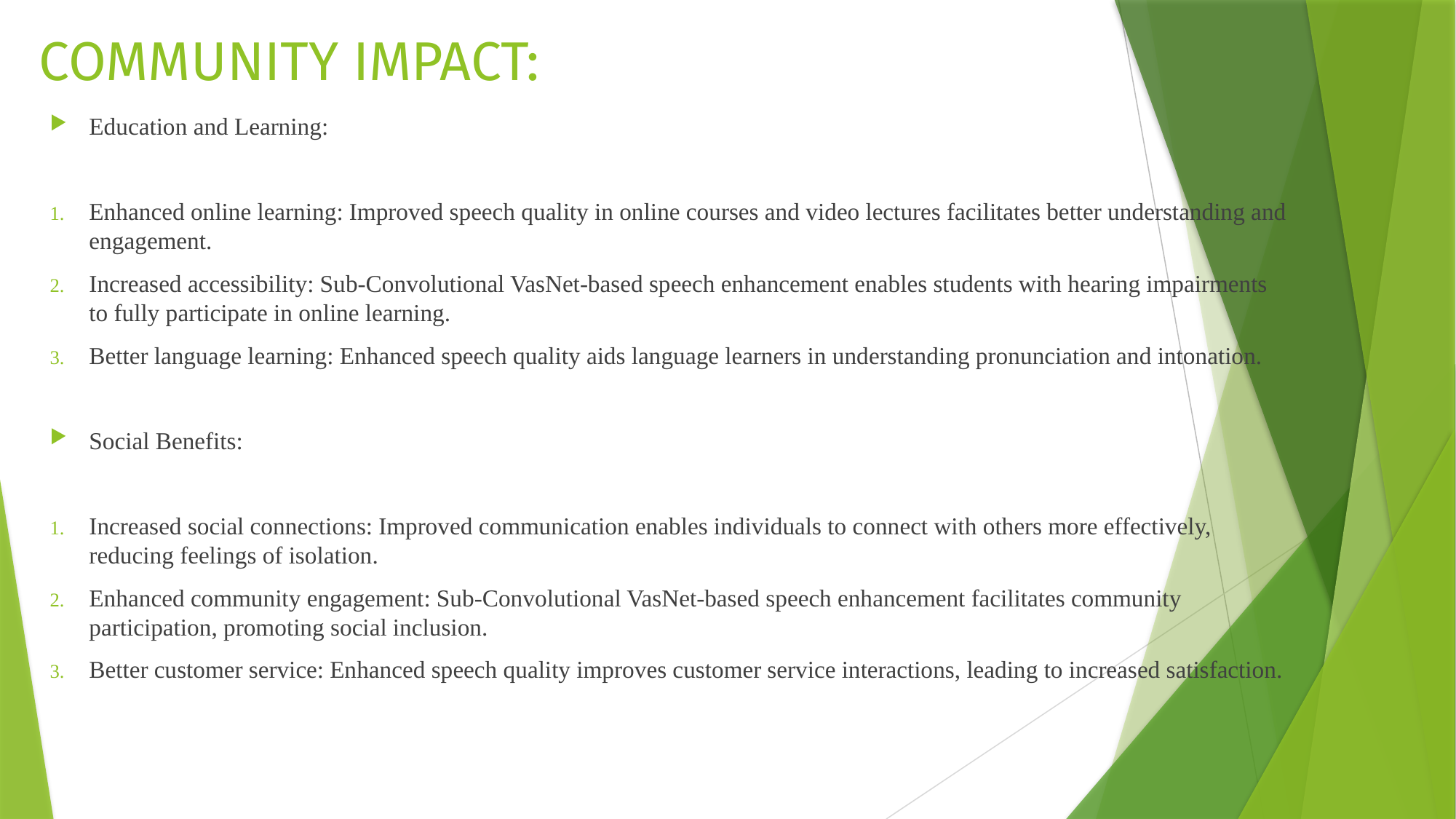

# COMMUNITY IMPACT:
Education and Learning:

Enhanced online learning: Improved speech quality in online courses and video lectures facilitates better understanding and engagement.
Increased accessibility: Sub-Convolutional VasNet-based speech enhancement enables students with hearing impairments to fully participate in online learning.
Better language learning: Enhanced speech quality aids language learners in understanding pronunciation and intonation.

Social Benefits:

Increased social connections: Improved communication enables individuals to connect with others more effectively, reducing feelings of isolation.
Enhanced community engagement: Sub-Convolutional VasNet-based speech enhancement facilitates community participation, promoting social inclusion.
Better customer service: Enhanced speech quality improves customer service interactions, leading to increased satisfaction.